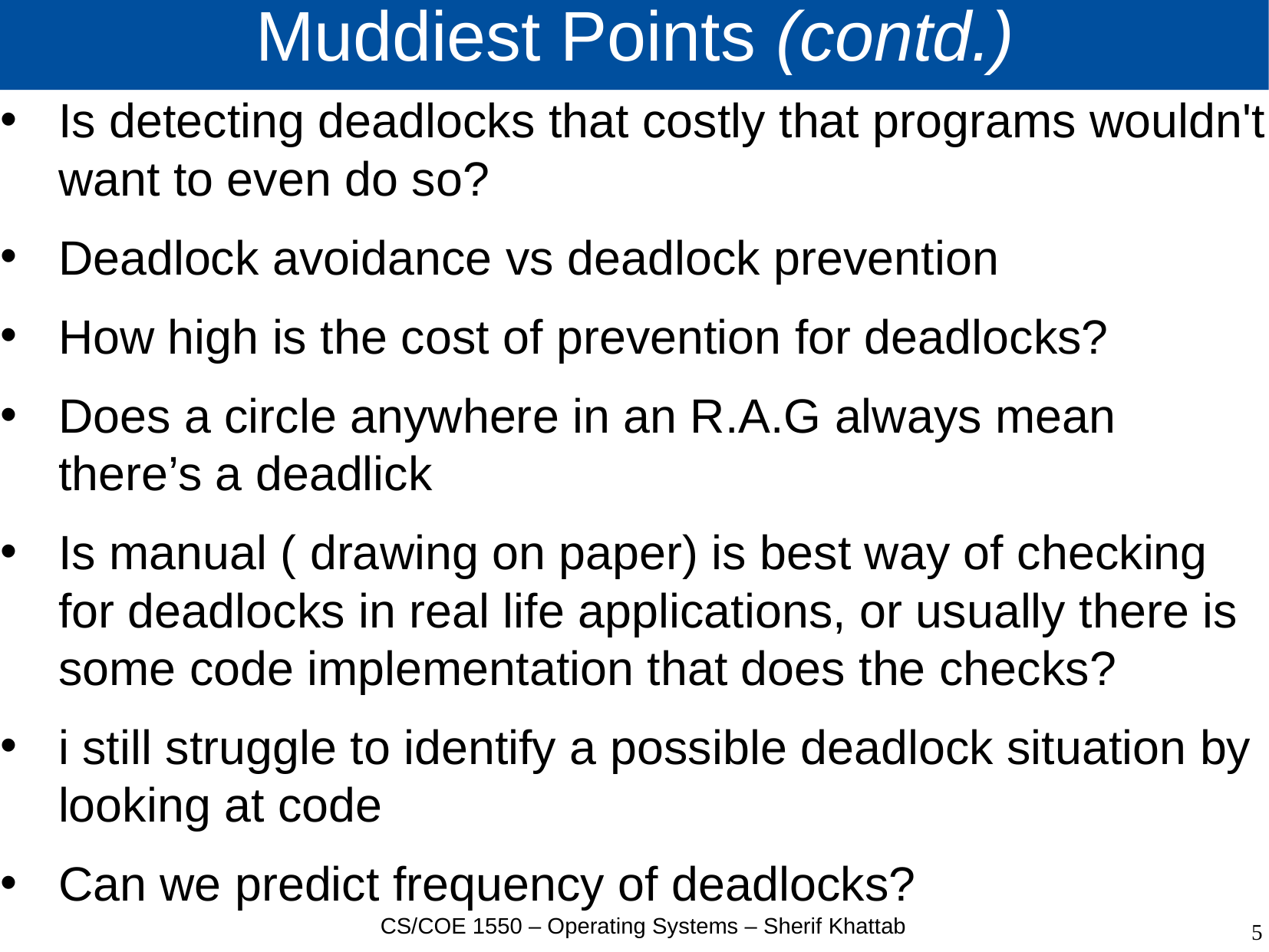

# Muddiest Points (contd.)
Is detecting deadlocks that costly that programs wouldn't want to even do so?
Deadlock avoidance vs deadlock prevention
How high is the cost of prevention for deadlocks?
Does a circle anywhere in an R.A.G always mean there’s a deadlick
Is manual ( drawing on paper) is best way of checking for deadlocks in real life applications, or usually there is some code implementation that does the checks?
i still struggle to identify a possible deadlock situation by looking at code
Can we predict frequency of deadlocks?
CS/COE 1550 – Operating Systems – Sherif Khattab
5